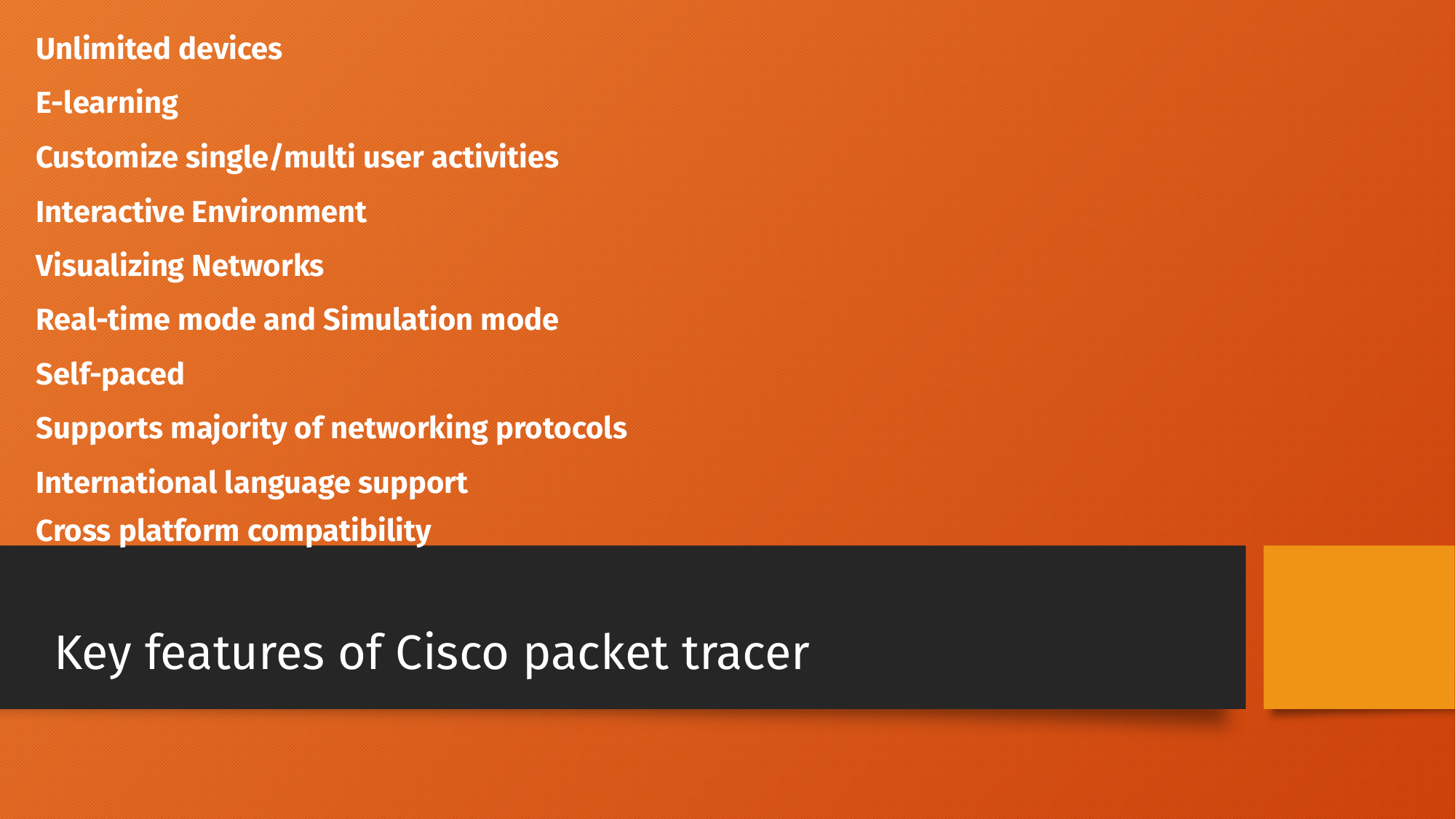

Unlimited devices
E-learning
Customize single/multi user activities
Interactive Environment
Visualizing Networks
Real-time mode and Simulation mode
Self-paced
Supports majority of networking protocols
International language support
Cross platform compatibility
# Key features of Cisco packet tracer